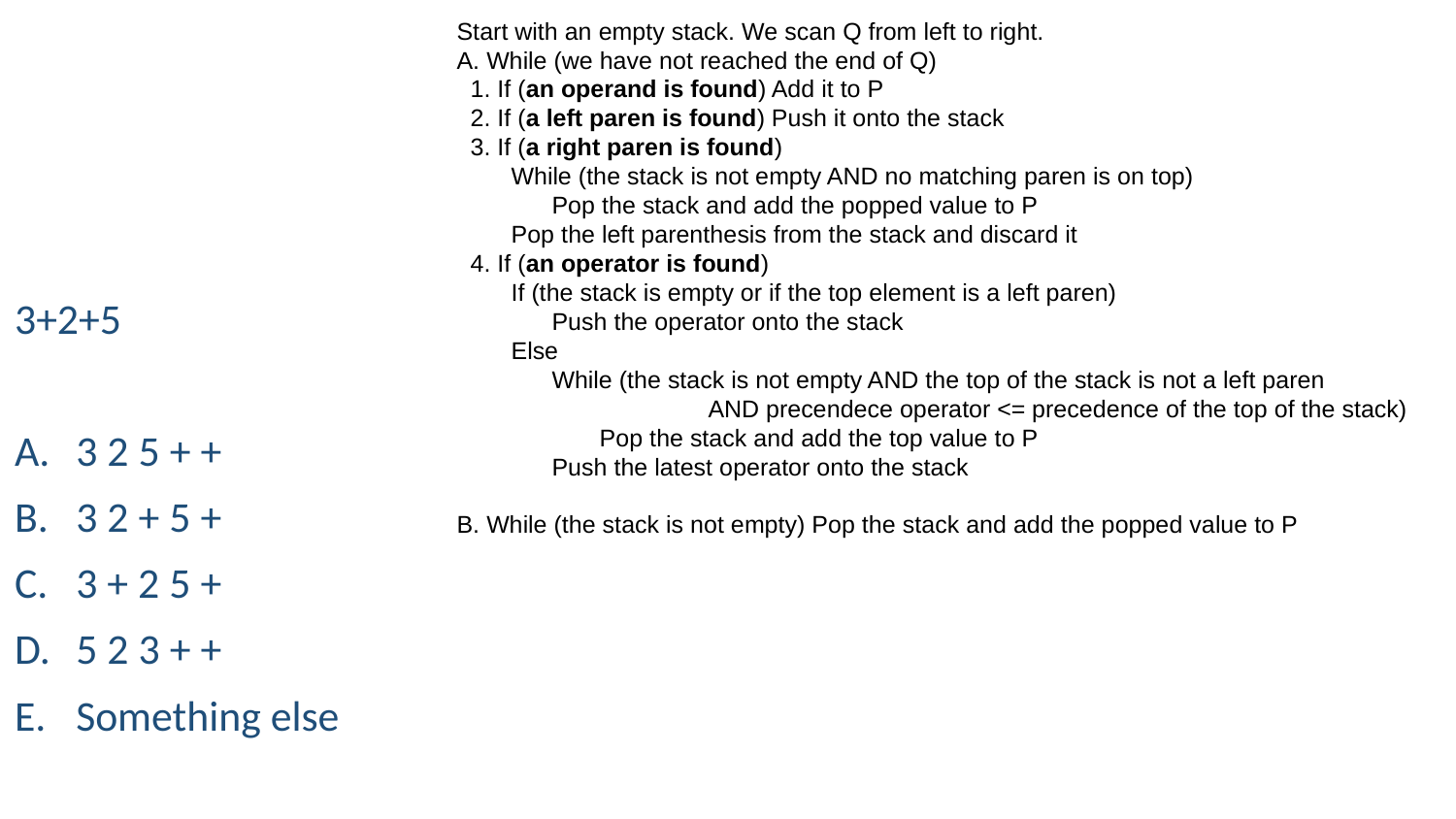

Start with an empty stack. We scan Q from left to right.
A. While (we have not reached the end of Q)
  1. If (an operand is found) Add it to P
  2. If (a left paren is found) Push it onto the stack
  3. If (a right paren is found)
        While (the stack is not empty AND no matching paren is on top)
              Pop the stack and add the popped value to P
        Pop the left parenthesis from the stack and discard it
  4. If (an operator is found)
        If (the stack is empty or if the top element is a left paren)
              Push the operator onto the stack
        Else
              While (the stack is not empty AND the top of the stack is not a left paren
                                     AND precendece operator <= precedence of the top of the stack)
                     Pop the stack and add the top value to P
              Push the latest operator onto the stack

B. While (the stack is not empty) Pop the stack and add the popped value to P
3+2+5

3 2 5 + +
3 2 + 5 +
3 + 2 5 +
5 2 3 + +
Something else